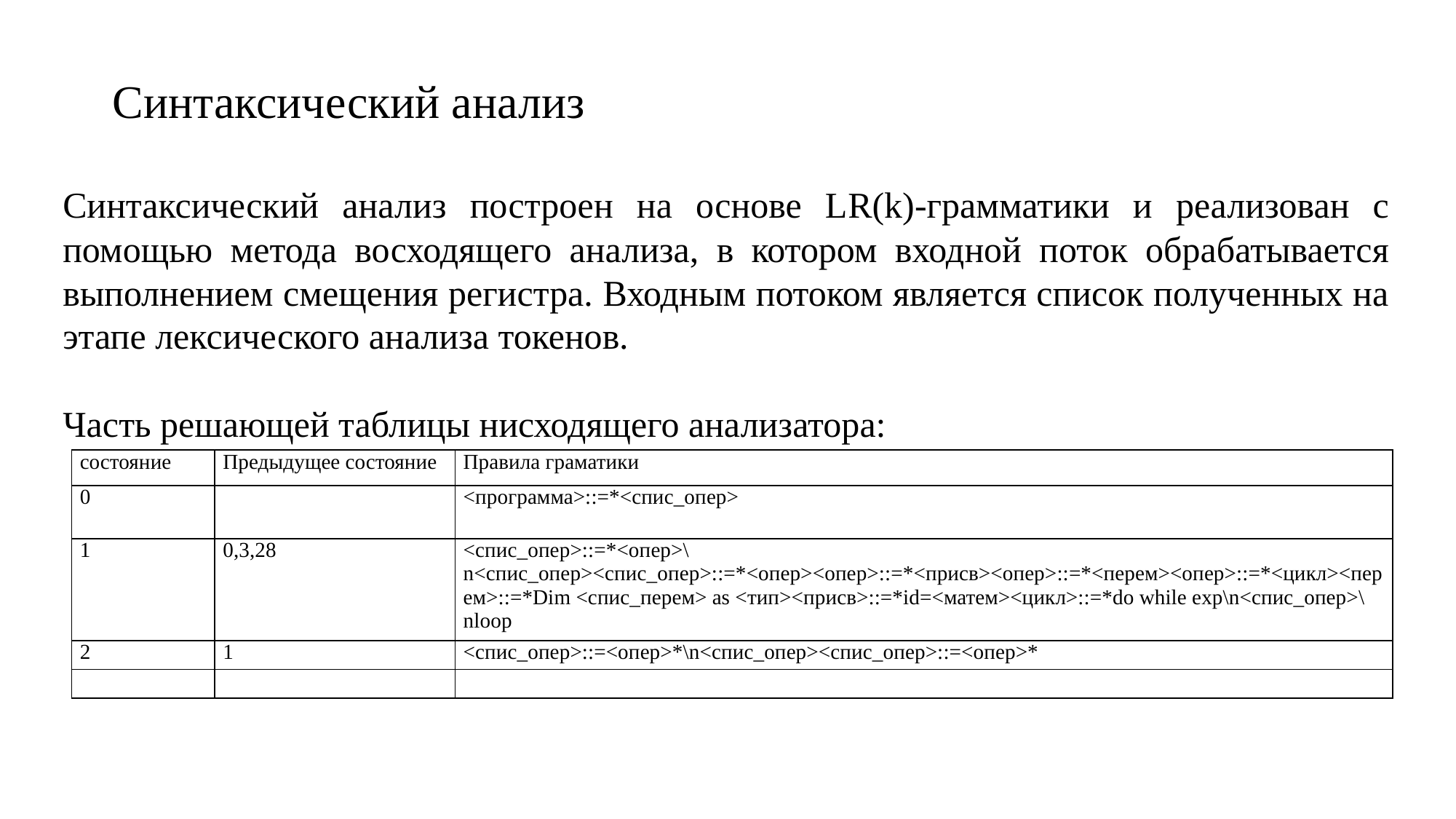

Синтаксический анализ

Синтаксический анализ построен на основе LR(k)-грамматики и реализован с помощью метода восходящего анализа, в котором входной поток обрабатывается выполнением смещения регистра. Входным потоком является список полученных на этапе лексического анализа токенов.

Часть решающей таблицы нисходящего анализатора:

| состояние | Предыдущее состояние | Правила граматики |
| --- | --- | --- |
| 0 |  | <программа>::=\*<спис\_опер> |
| 1 | 0,3,28 | <спис\_опер>::=\*<опер>\n<спис\_опер><спис\_опер>::=\*<опер><опер>::=\*<присв><опер>::=\*<перем><опер>::=\*<цикл><перем>::=\*Dim <спис\_перем> as <тип><присв>::=\*id=<матем><цикл>::=\*do while exp\n<спис\_опер>\nloop |
| 2 | 1 | <спис\_опер>::=<опер>\*\n<спис\_опер><спис\_опер>::=<опер>\* |
|  |  |  |
8